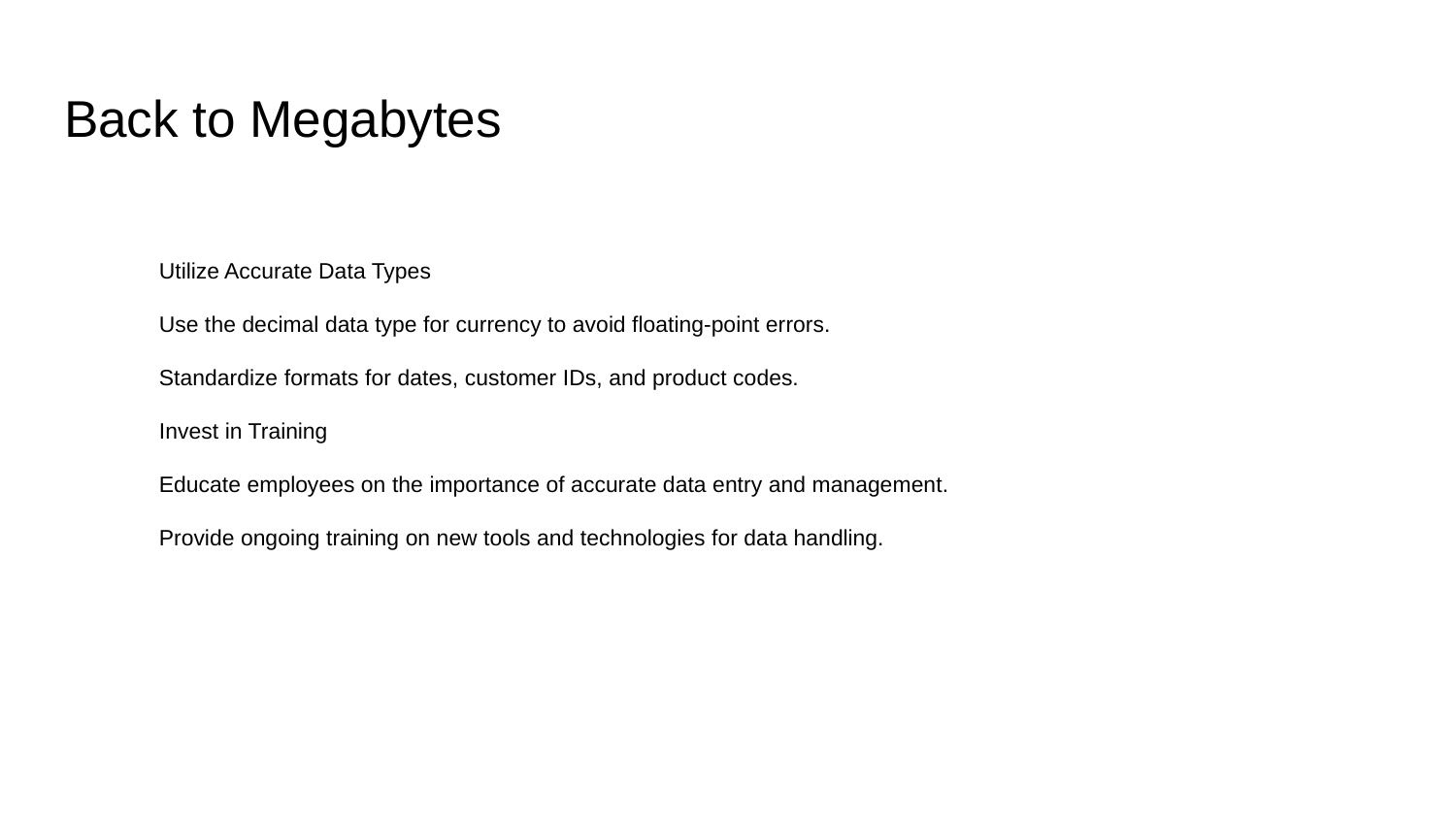

# Back to Megabytes
Utilize Accurate Data Types

Use the decimal data type for currency to avoid floating-point errors.

Standardize formats for dates, customer IDs, and product codes.

Invest in Training

Educate employees on the importance of accurate data entry and management.

Provide ongoing training on new tools and technologies for data handling.